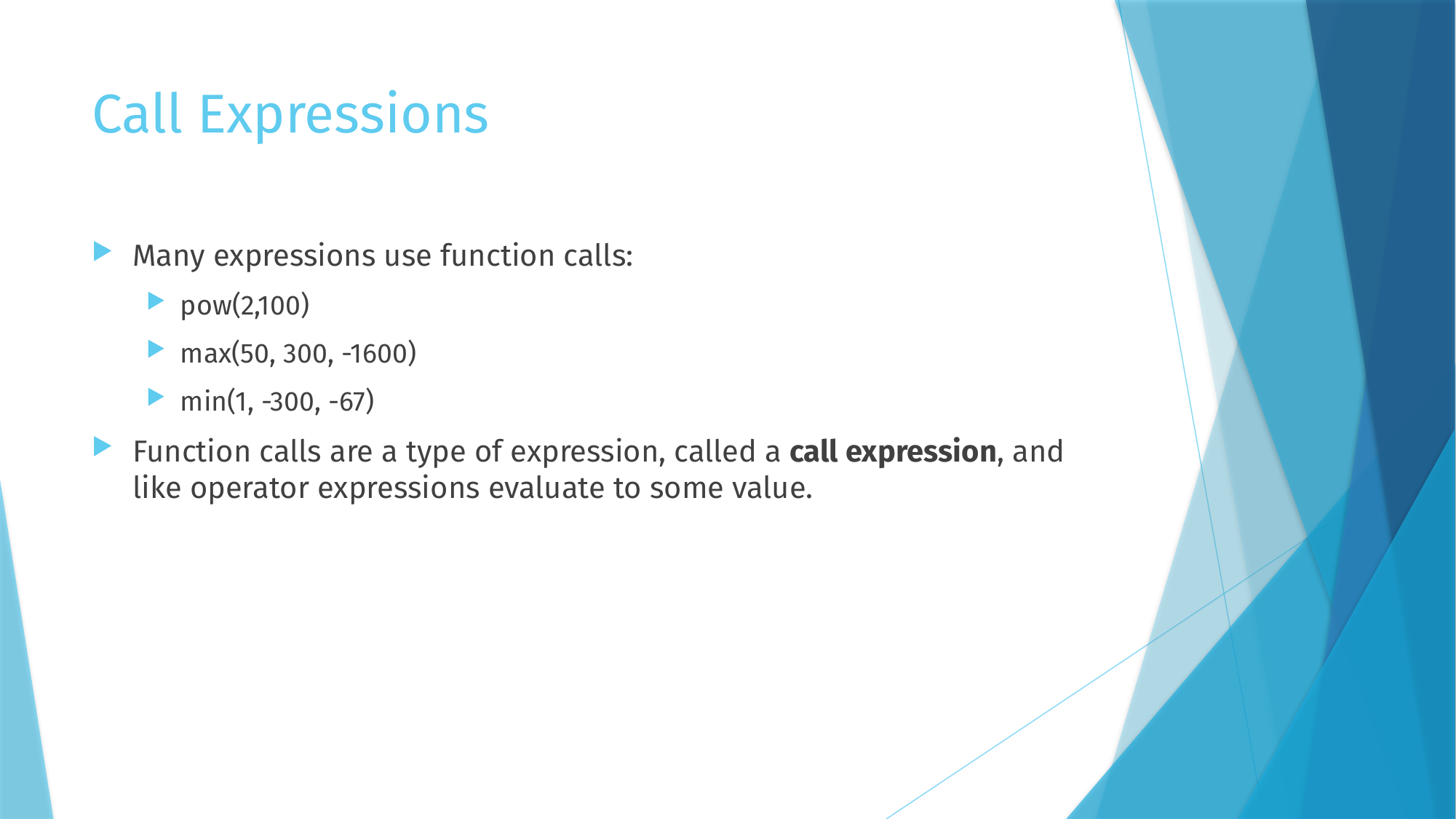

# Call Expressions
Many expressions use function calls:
pow(2,100)
max(50, 300, -1600)
min(1, -300, -67)
Function calls are a type of expression, called a call expression, and like operator expressions evaluate to some value.